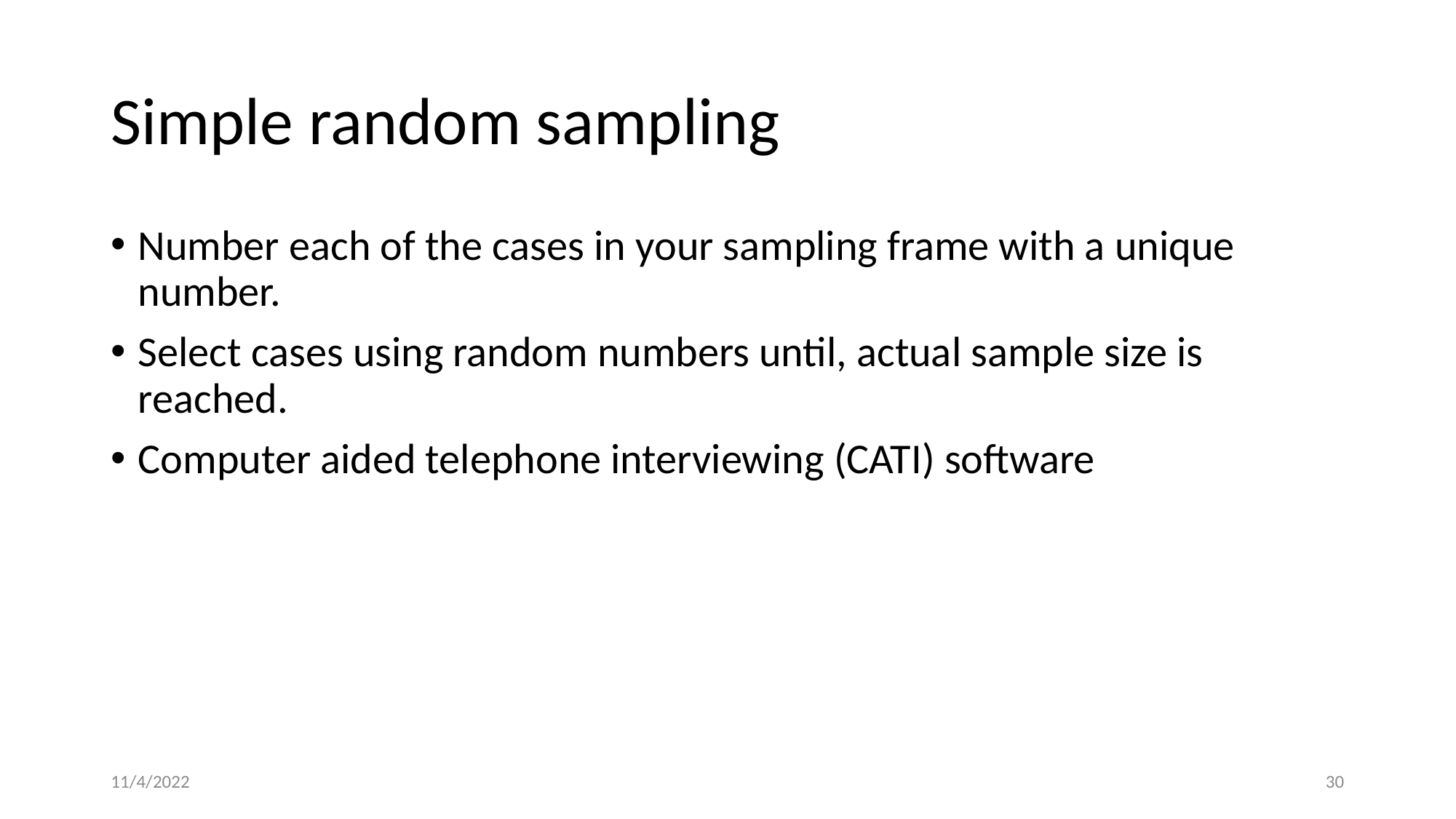

# Simple random sampling
Number each of the cases in your sampling frame with a unique number.
Select cases using random numbers until, actual sample size is reached.
Computer aided telephone interviewing (CATI) software
11/4/2022
30